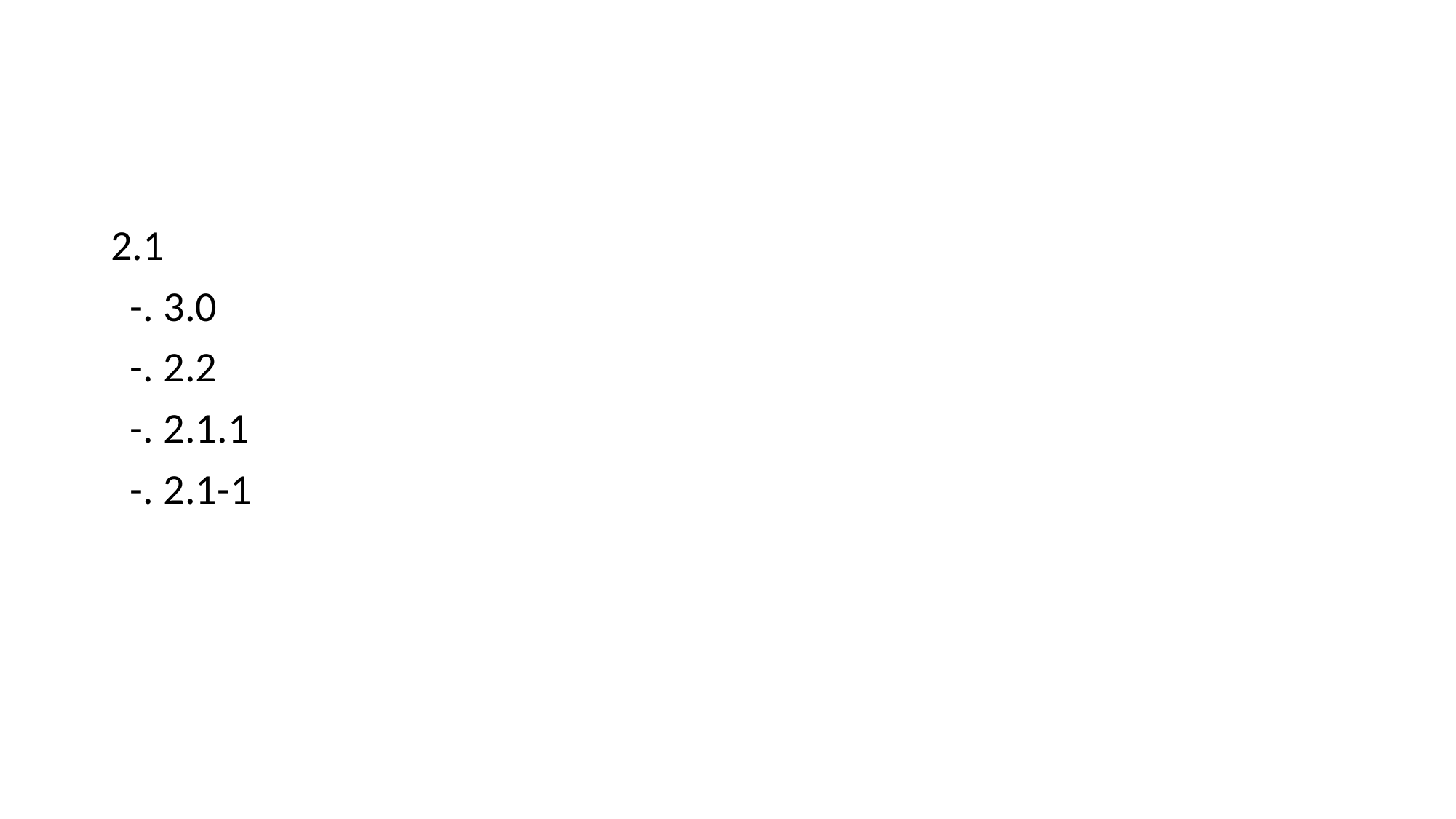

#
2.1
  -. 3.0
  -. 2.2
  -. 2.1.1
  -. 2.1-1